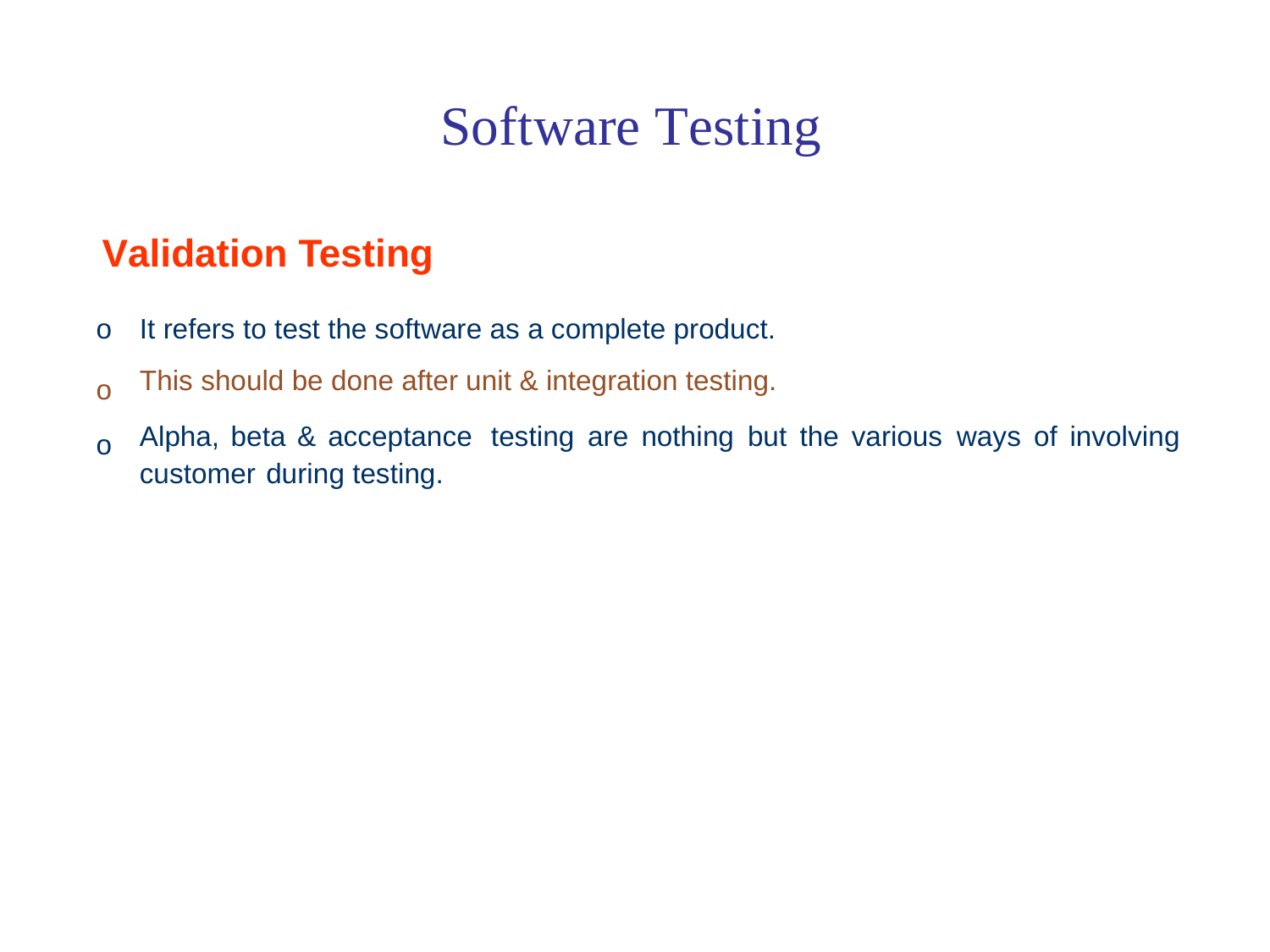

Software Testing
Validation Testing
o
o o
It refers to test the software as a complete product.
This should be done after unit & integration testing.
Alpha, beta & acceptance
testing
are
nothing
but
the
various
ways
of
involving
customer
during testing.